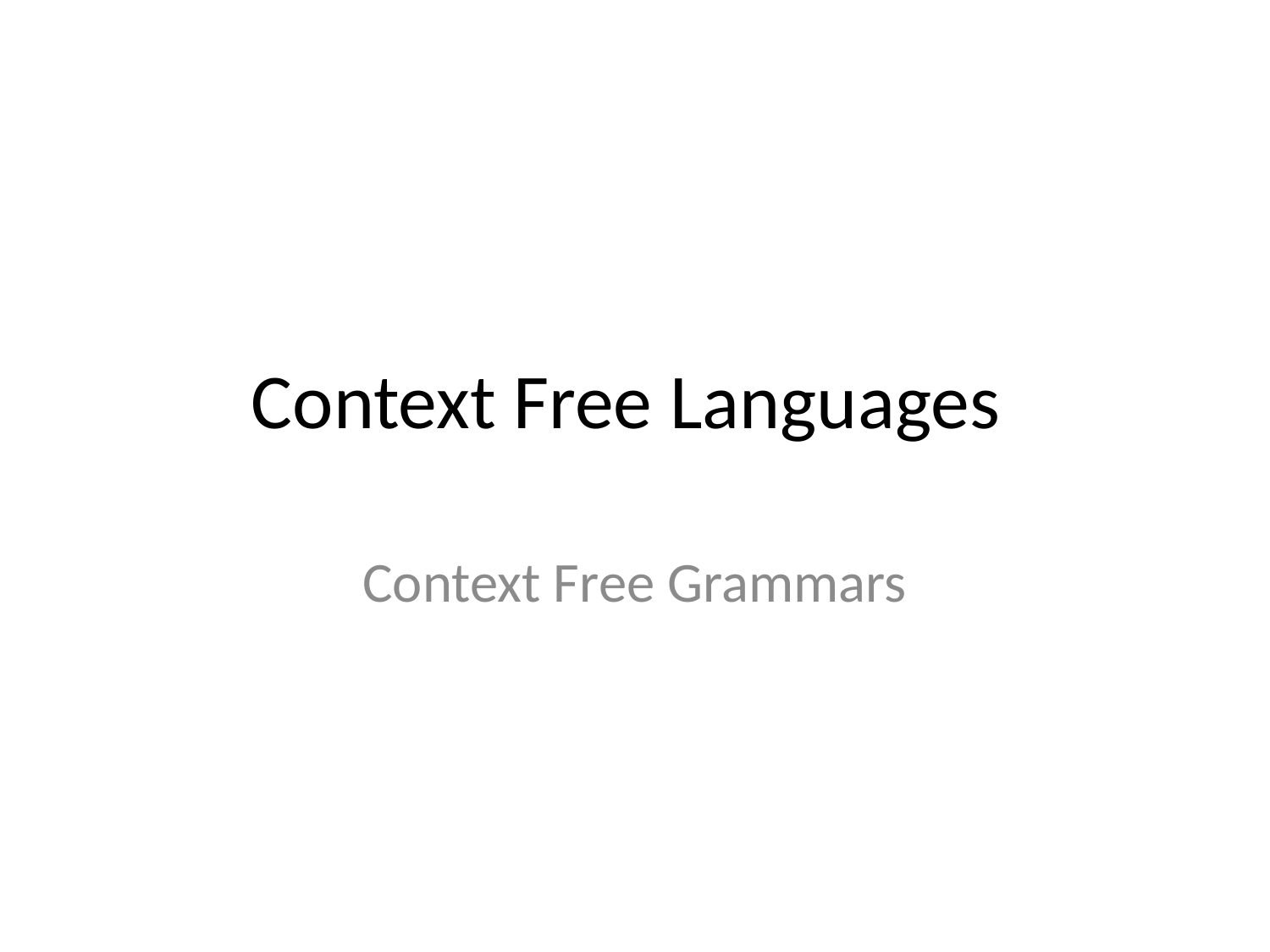

# Context Free Languages
Context Free Grammars